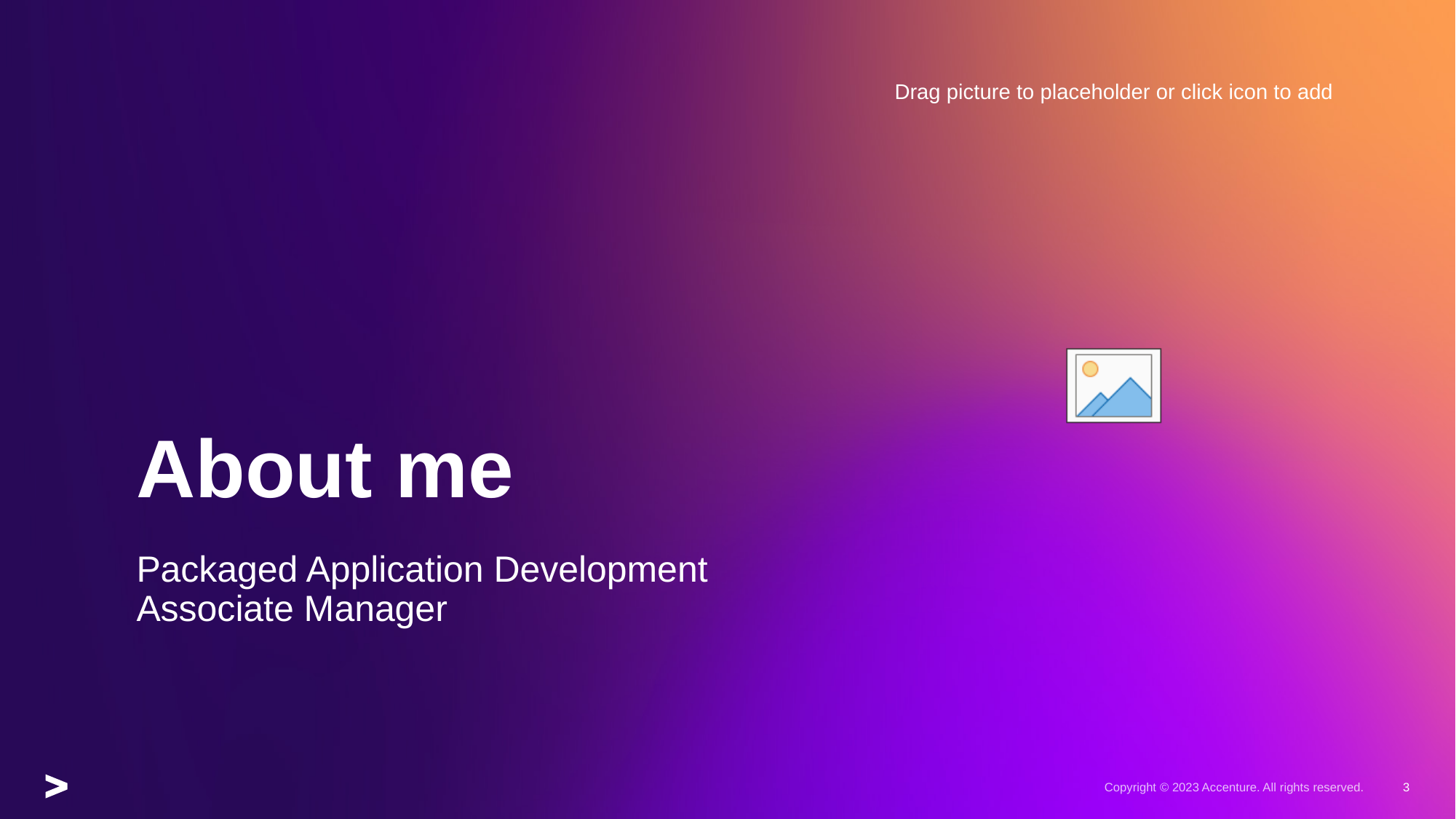

# About me

Packaged Application Development Associate Manager
3